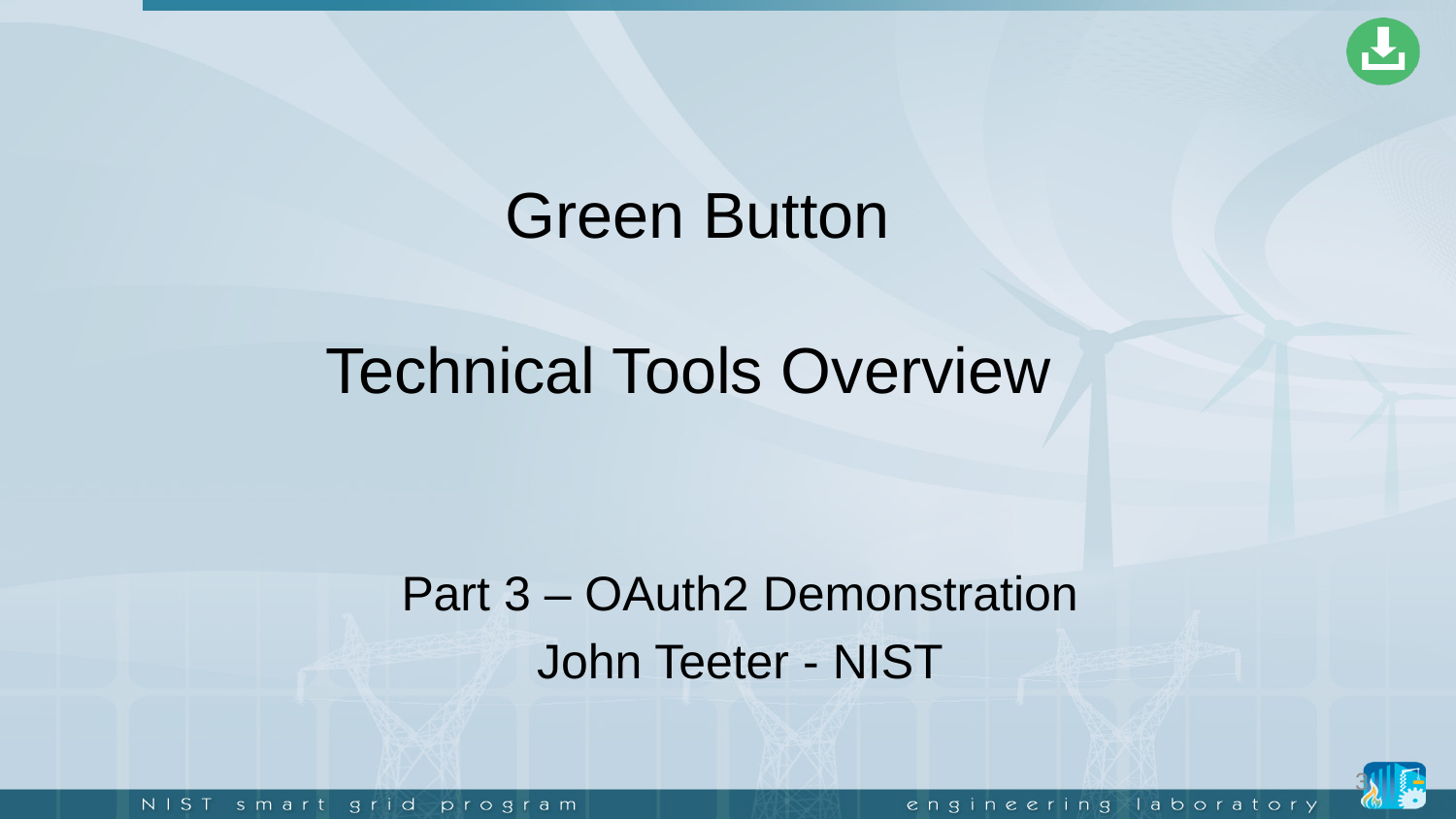

Green Button

Technical Tools Overview
Part 3 – OAuth2 Demonstration
John Teeter - NIST
3